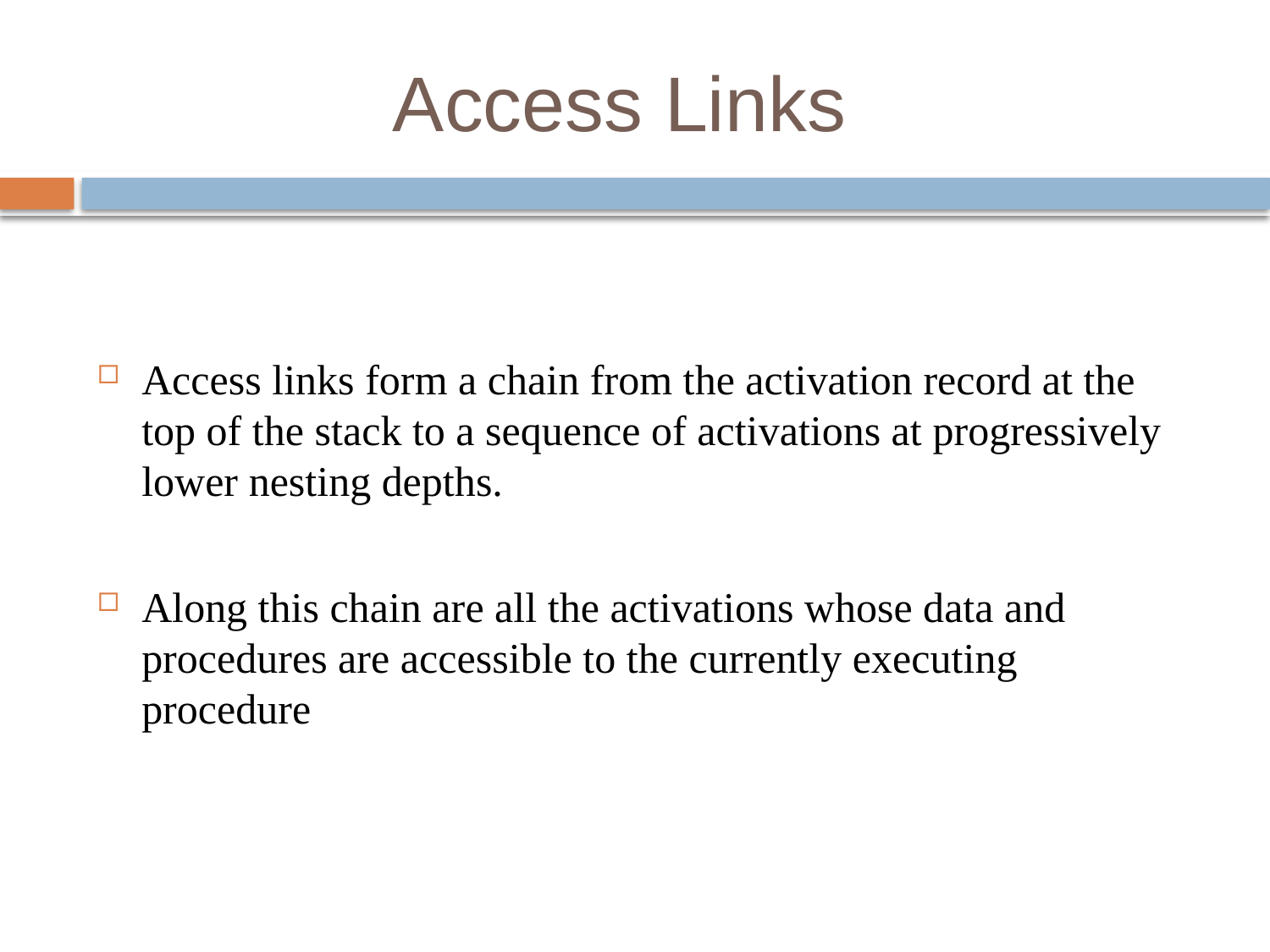

# Access Links
Access links form a chain from the activation record at the top of the stack to a sequence of activations at progressively lower nesting depths.

Along this chain are all the activations whose data and procedures are accessible to the currently executing procedure